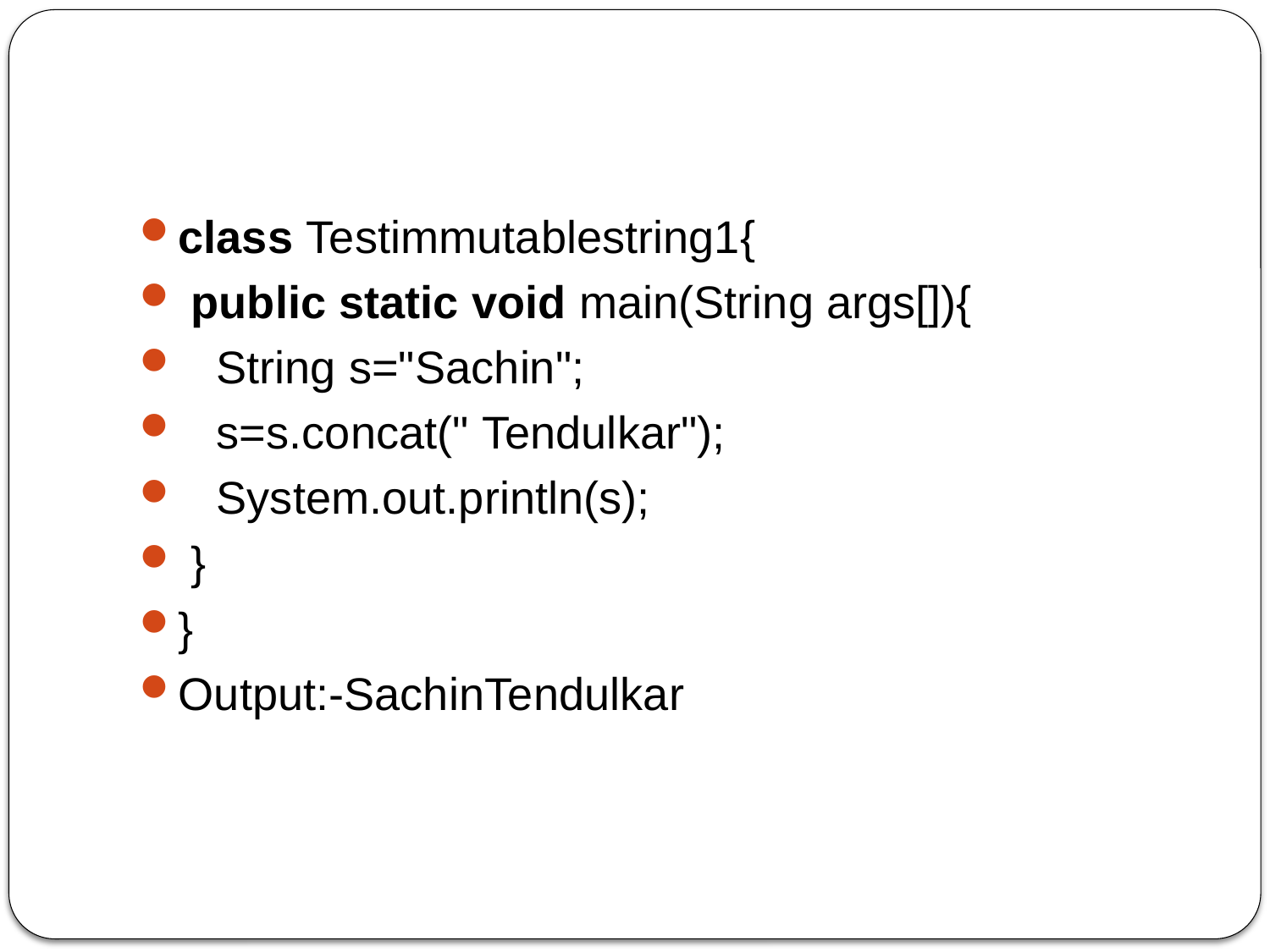

#
class Testimmutablestring1{
 public static void main(String args[]){
   String s="Sachin";
   s=s.concat(" Tendulkar");
   System.out.println(s);
 }
}
Output:-SachinTendulkar